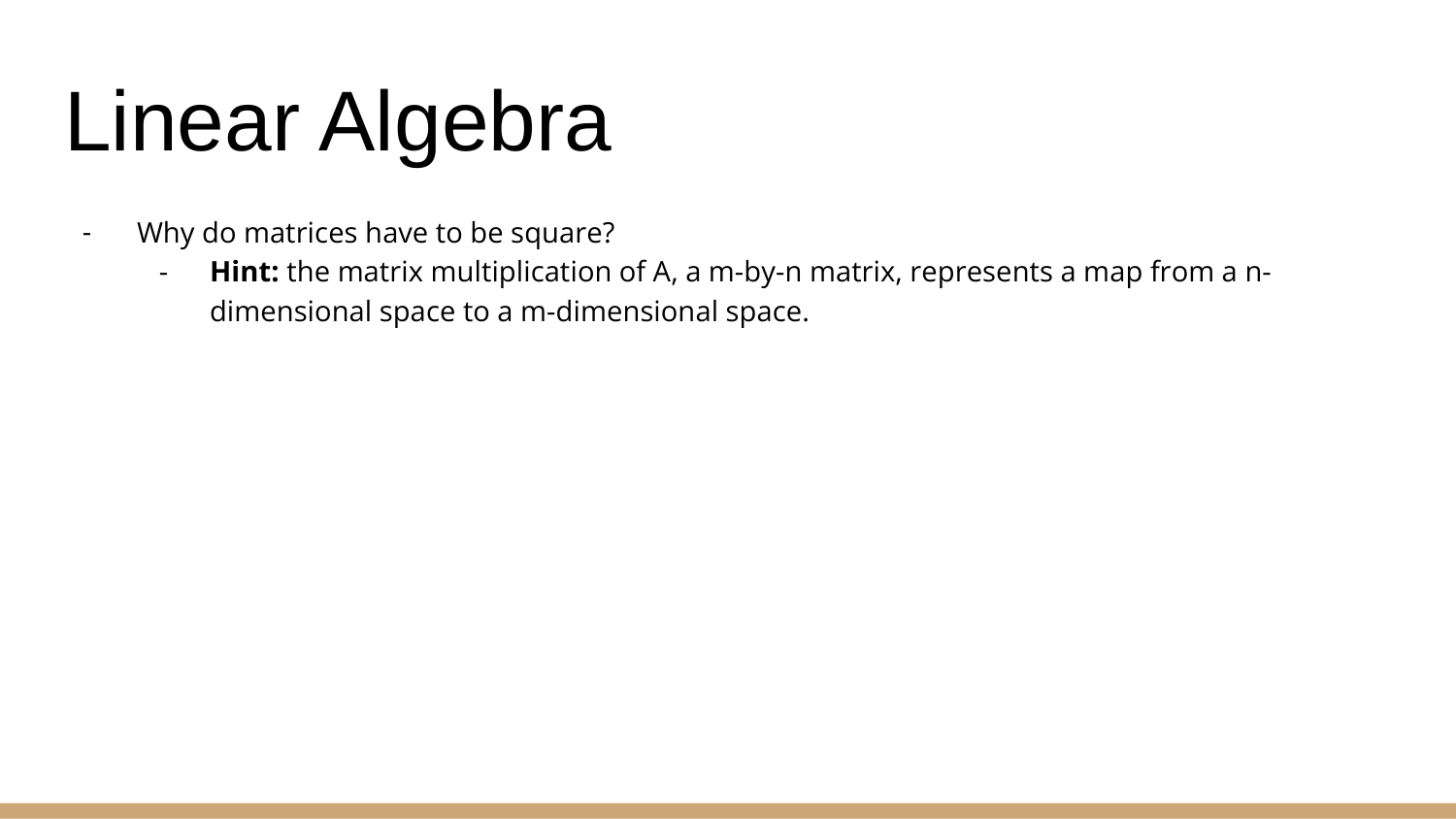

# Linear Algebra
Why do matrices have to be square?
Hint: the matrix multiplication of A, a m-by-n matrix, represents a map from a n-dimensional space to a m-dimensional space.